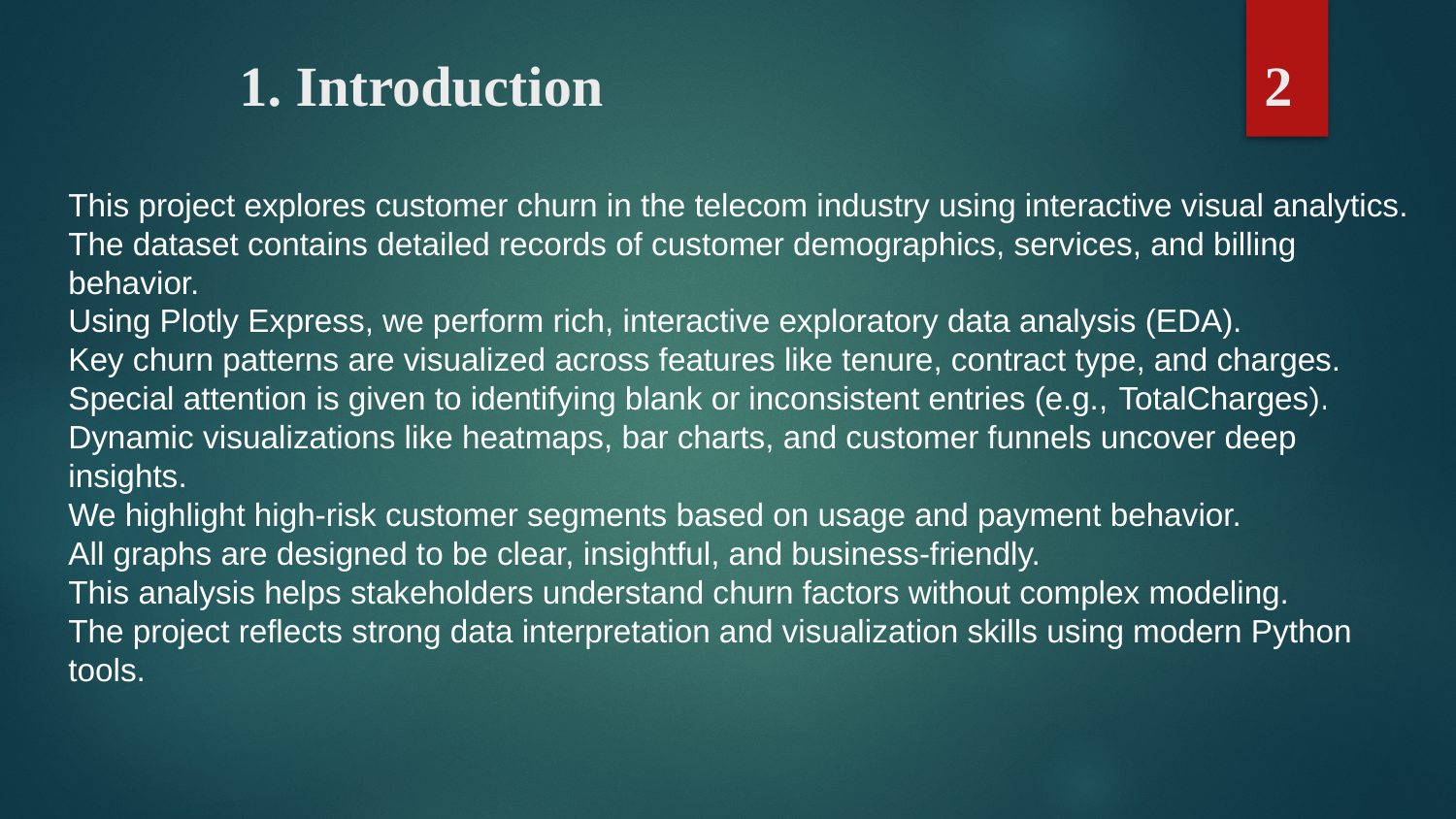

# 1. Introduction                                               2
This project explores customer churn in the telecom industry using interactive visual analytics.
The dataset contains detailed records of customer demographics, services, and billing behavior.
Using Plotly Express, we perform rich, interactive exploratory data analysis (EDA).
Key churn patterns are visualized across features like tenure, contract type, and charges.
Special attention is given to identifying blank or inconsistent entries (e.g., TotalCharges).
Dynamic visualizations like heatmaps, bar charts, and customer funnels uncover deep insights.
We highlight high-risk customer segments based on usage and payment behavior.
All graphs are designed to be clear, insightful, and business-friendly.
This analysis helps stakeholders understand churn factors without complex modeling.
The project reflects strong data interpretation and visualization skills using modern Python tools.